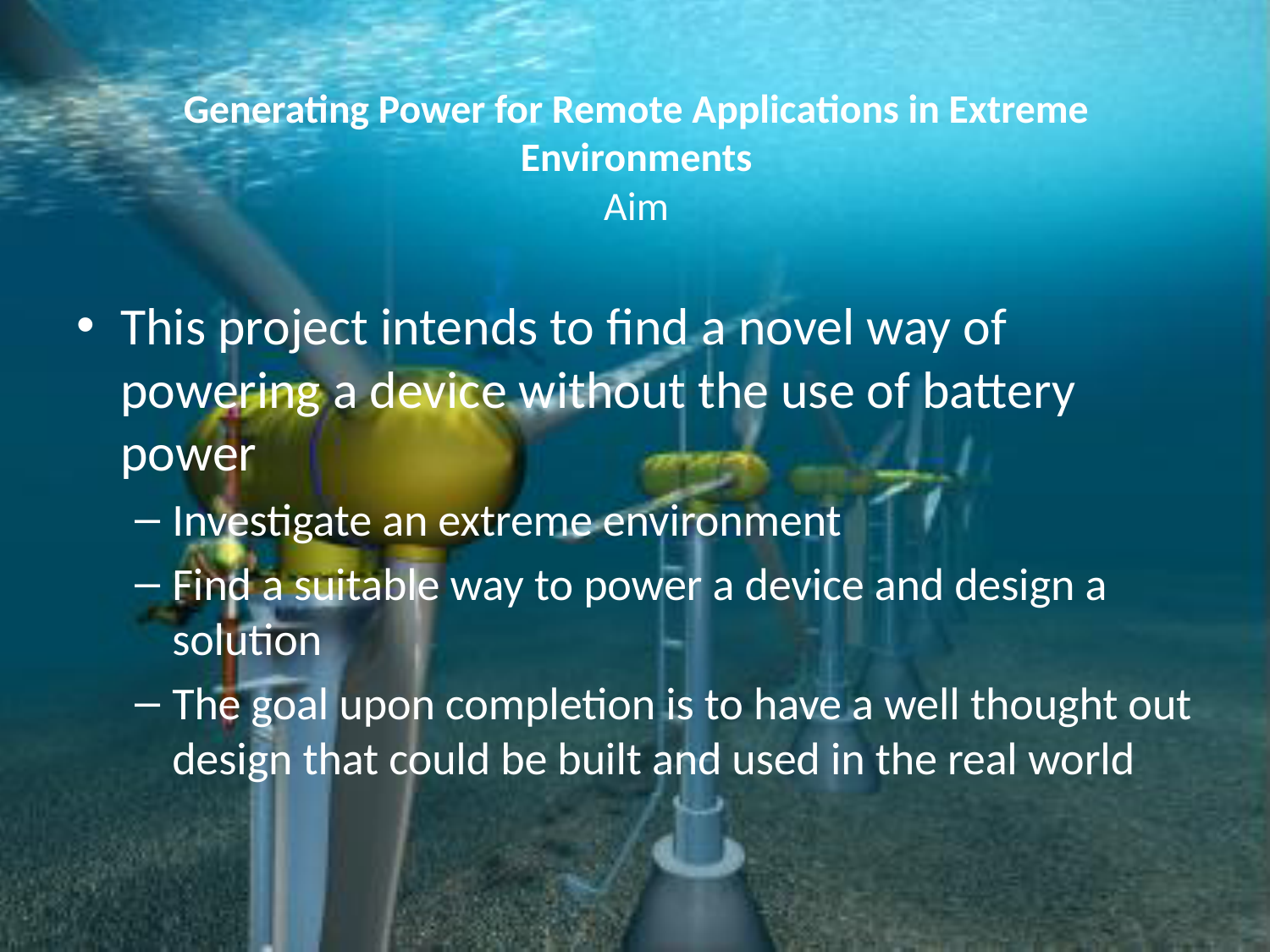

# Generating Power for Remote Applications in Extreme Environments Aim
This project intends to find a novel way of powering a device without the use of battery power
Investigate an extreme environment
Find a suitable way to power a device and design a solution
The goal upon completion is to have a well thought out design that could be built and used in the real world